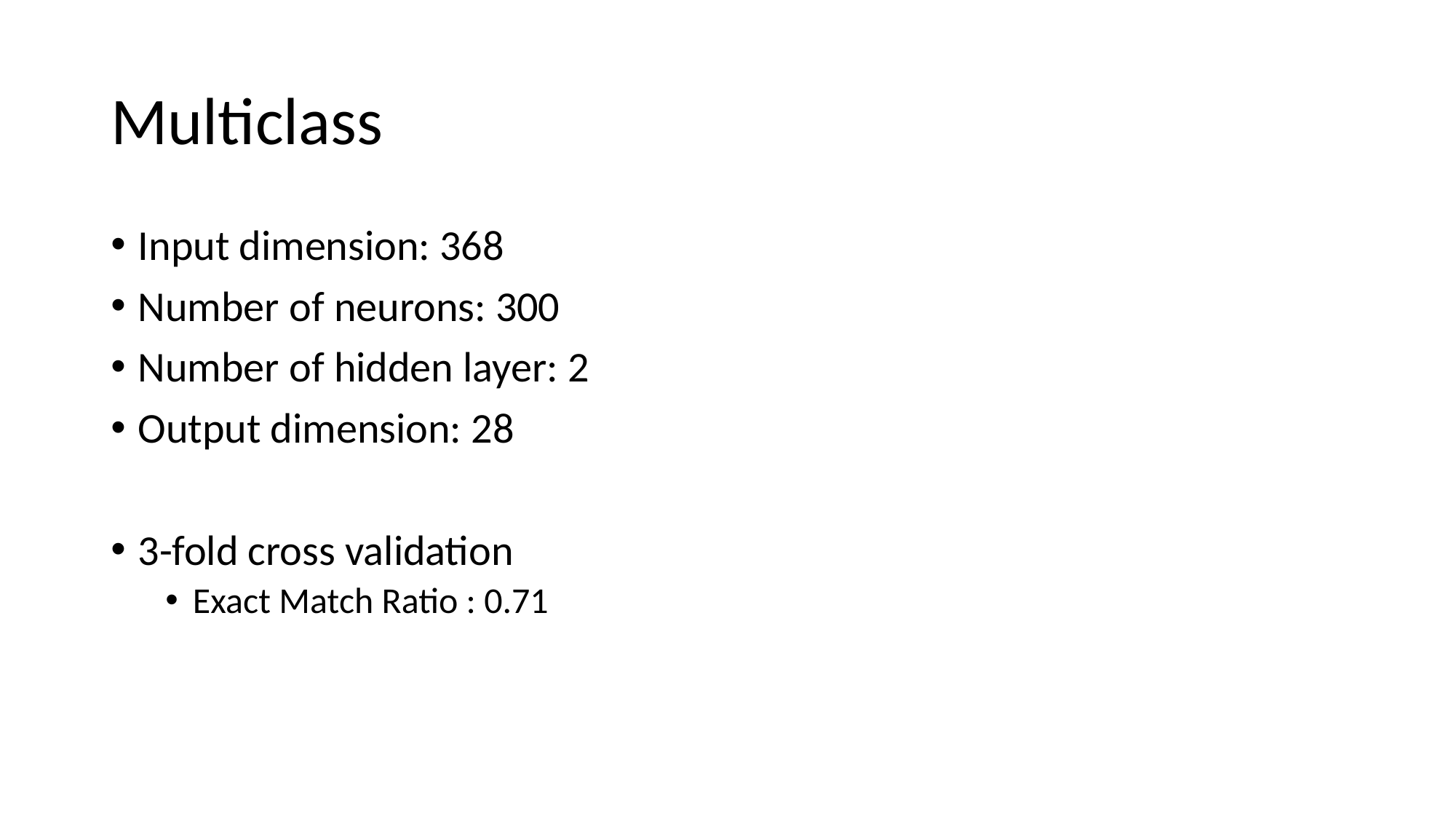

# Multiclass
Input dimension: 368
Number of neurons: 300
Number of hidden layer: 2
Output dimension: 28

3-fold cross validation
Exact Match Ratio : 0.71